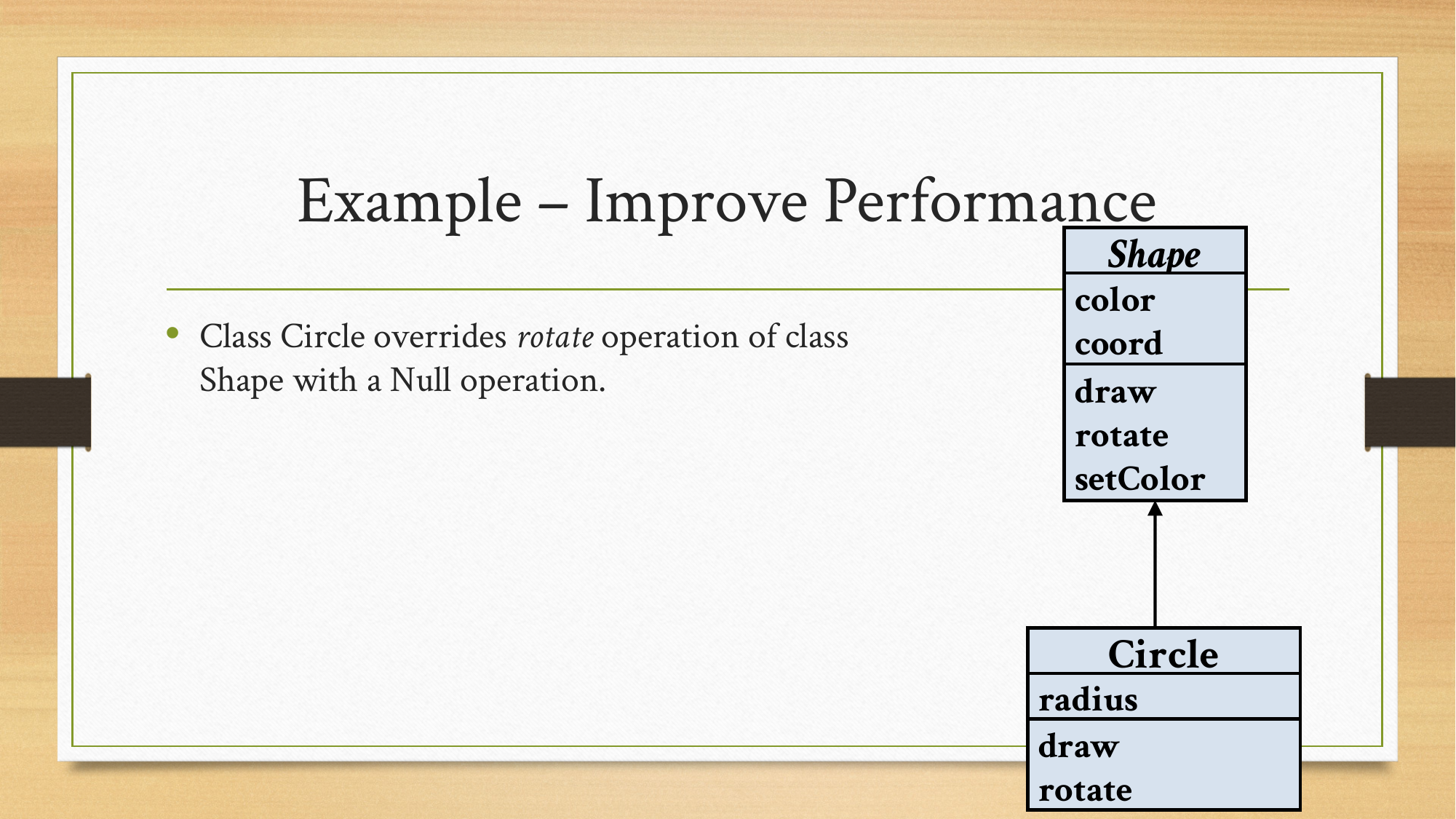

# Example – Improve Performance
Shape
color
coord
Class Circle overrides rotate operation of class Shape with a Null operation.

draw
rotate
setColor

Circle
radius
draw
rotate